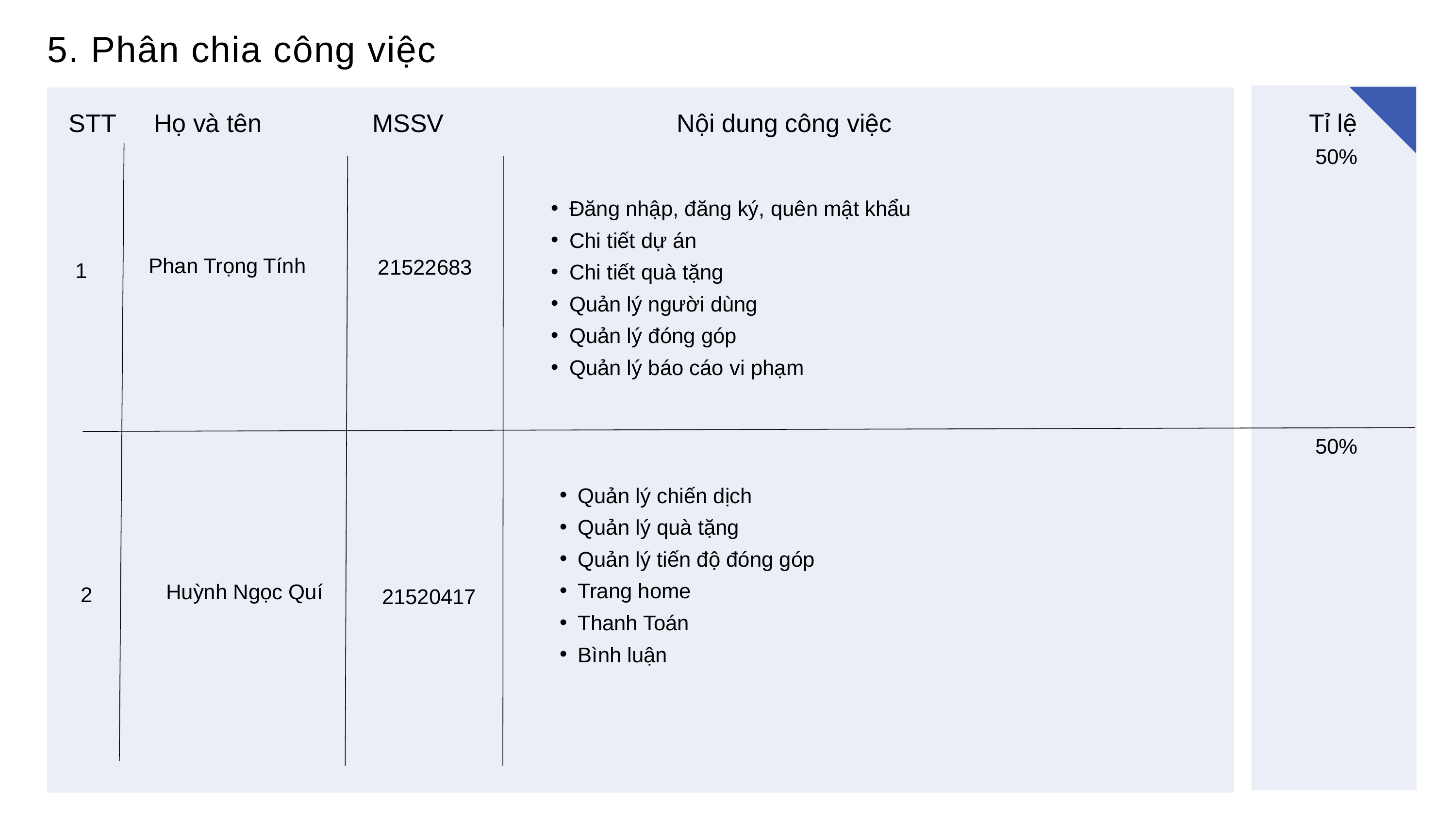

5. Phân chia công việc

STT
Họ và tên
MSSV
Nội dung công việc
Tỉ lệ
50%

Đăng nhập, đăng ký, quên mật khẩu
Chi tiết dự án
Chi tiết quà tặng
Quản lý người dùng
Quản lý đóng góp
Quản lý báo cáo vi phạm
Phan Trọng Tính
21522683
1

50%
Quản lý chiến dịch
Quản lý quà tặng
Quản lý tiến độ đóng góp
Trang home
Thanh Toán
Bình luận
Huỳnh Ngọc Quí
2
21520417